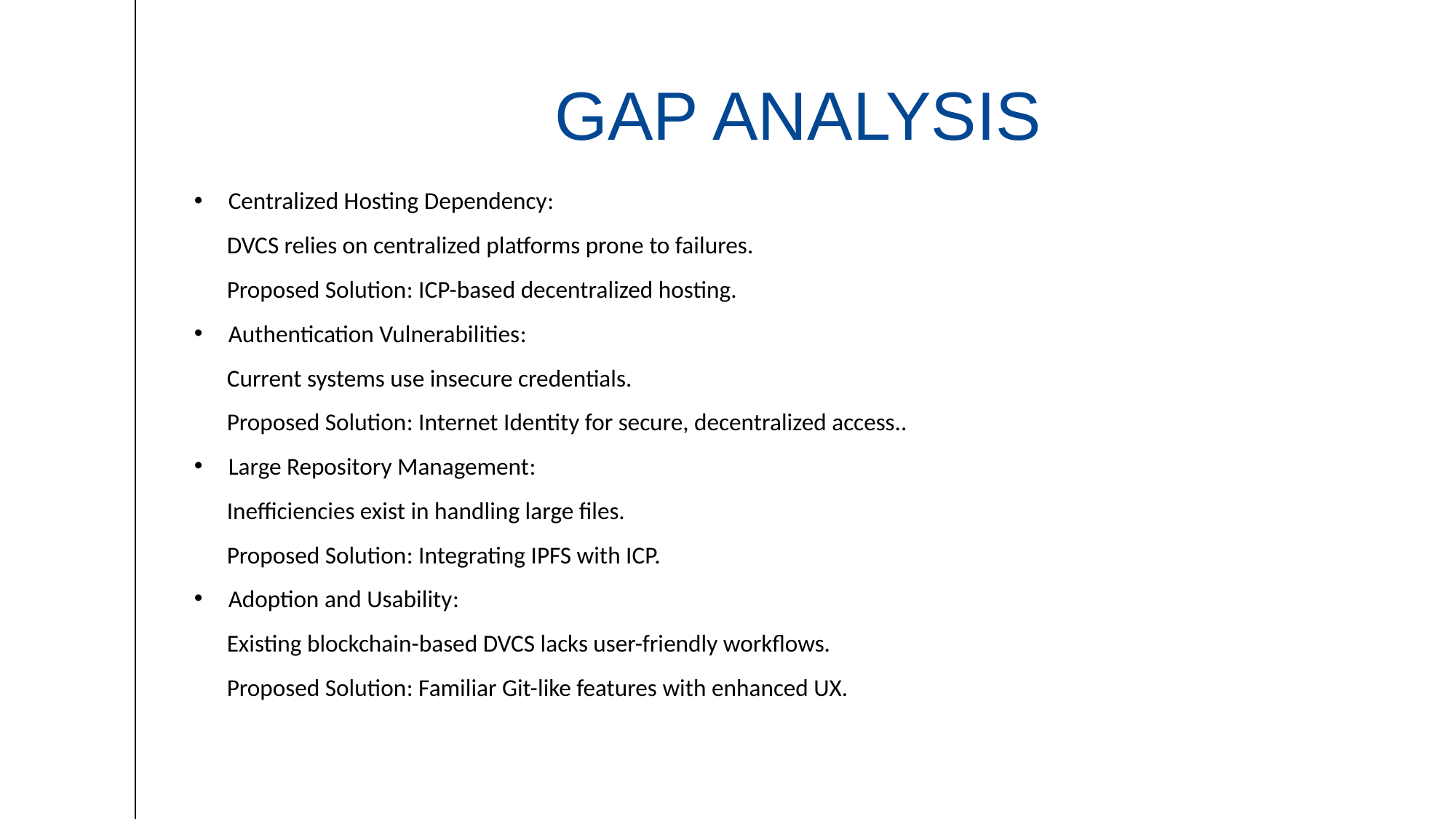

# gap analysis
Centralized Hosting Dependency:
      DVCS relies on centralized platforms prone to failures.
      Proposed Solution: ICP-based decentralized hosting.
Authentication Vulnerabilities:
      Current systems use insecure credentials.
      Proposed Solution: Internet Identity for secure, decentralized access..
Large Repository Management:
      Inefficiencies exist in handling large files.
      Proposed Solution: Integrating IPFS with ICP.
Adoption and Usability:
      Existing blockchain-based DVCS lacks user-friendly workflows.
      Proposed Solution: Familiar Git-like features with enhanced UX.